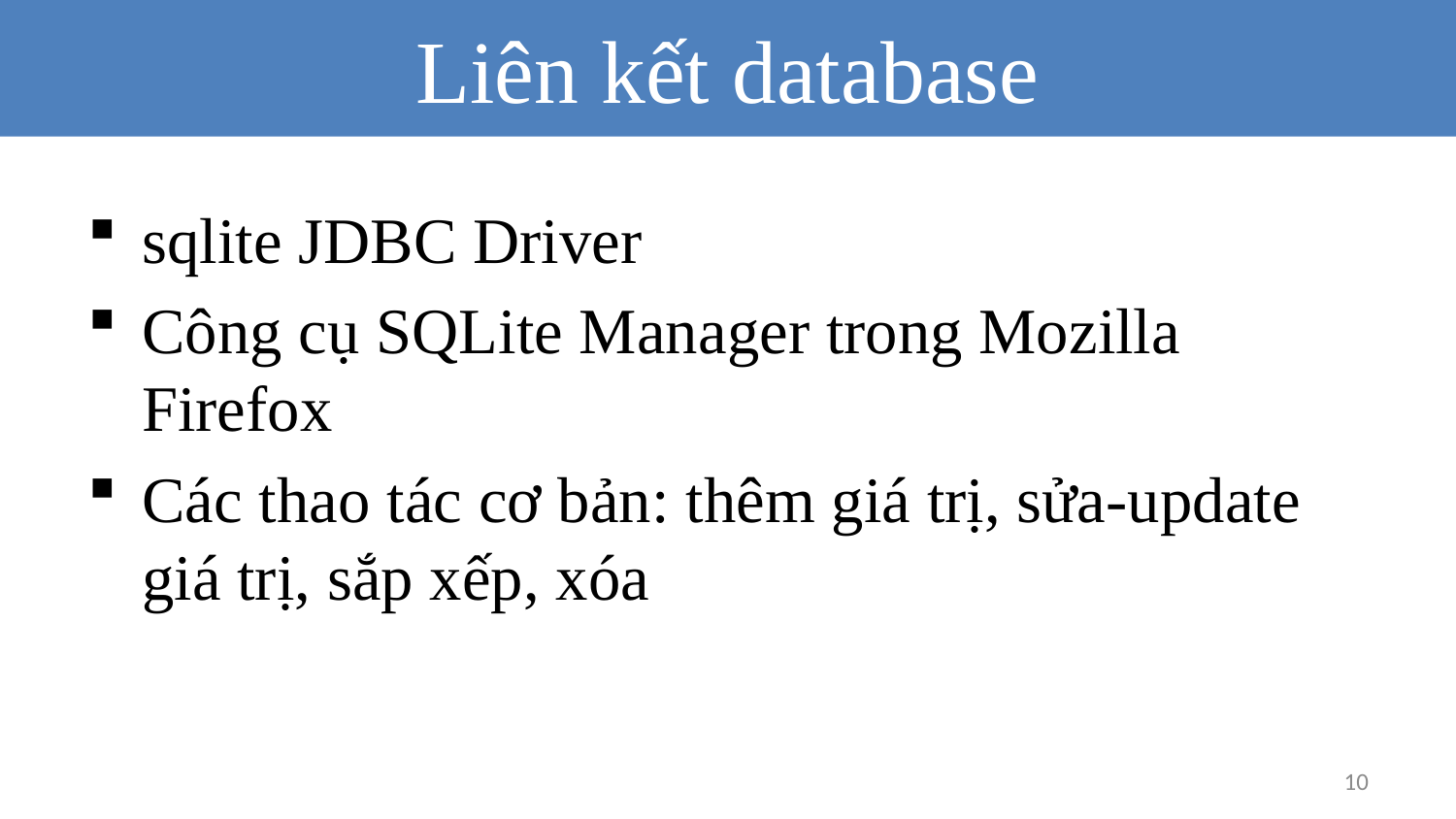

# Liên kết database
sqlite JDBC Driver
Công cụ SQLite Manager trong Mozilla Firefox
Các thao tác cơ bản: thêm giá trị, sửa-update giá trị, sắp xếp, xóa

10